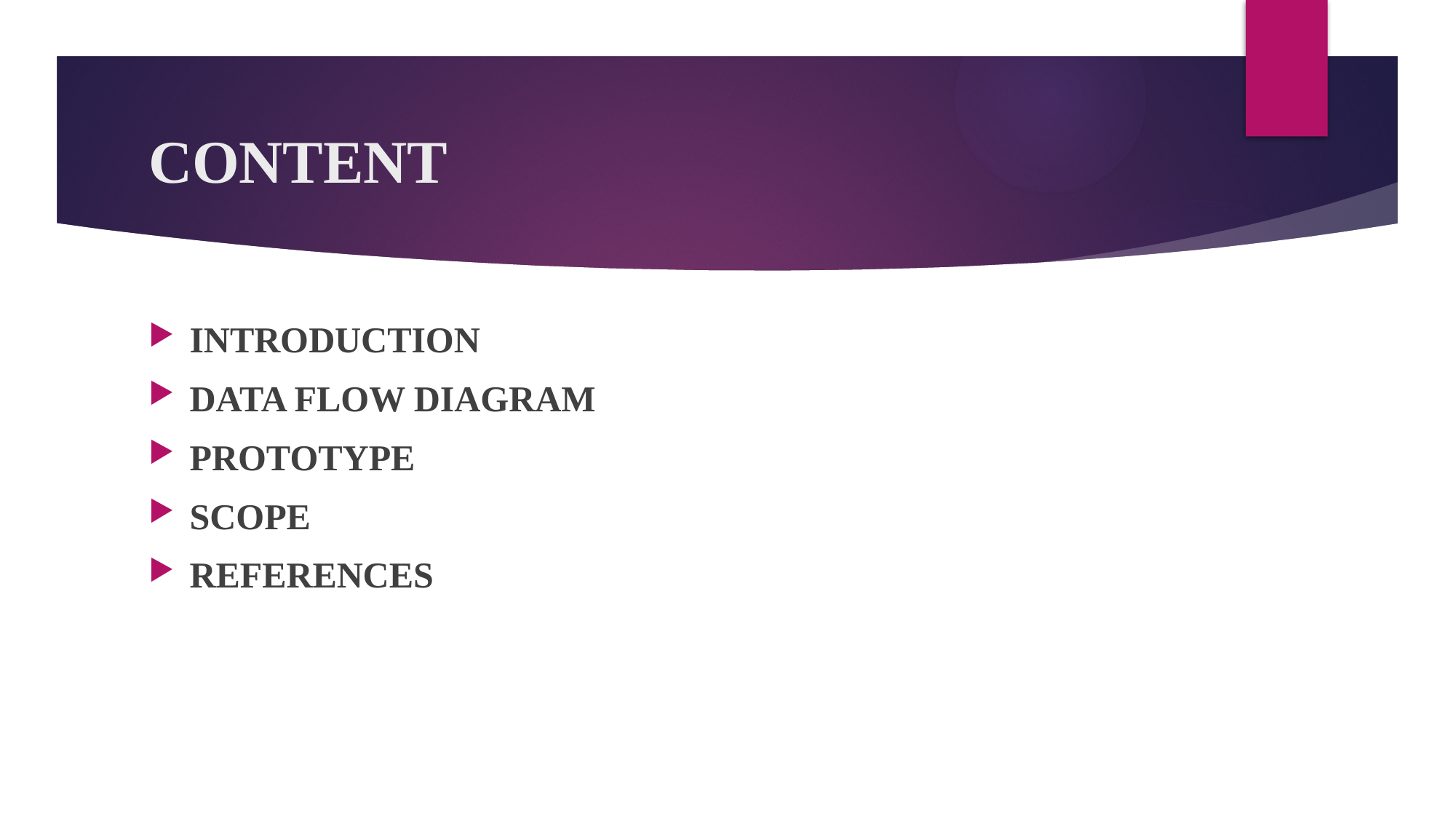

# CONTENT
INTRODUCTION
DATA FLOW DIAGRAM
PROTOTYPE
SCOPE
REFERENCES